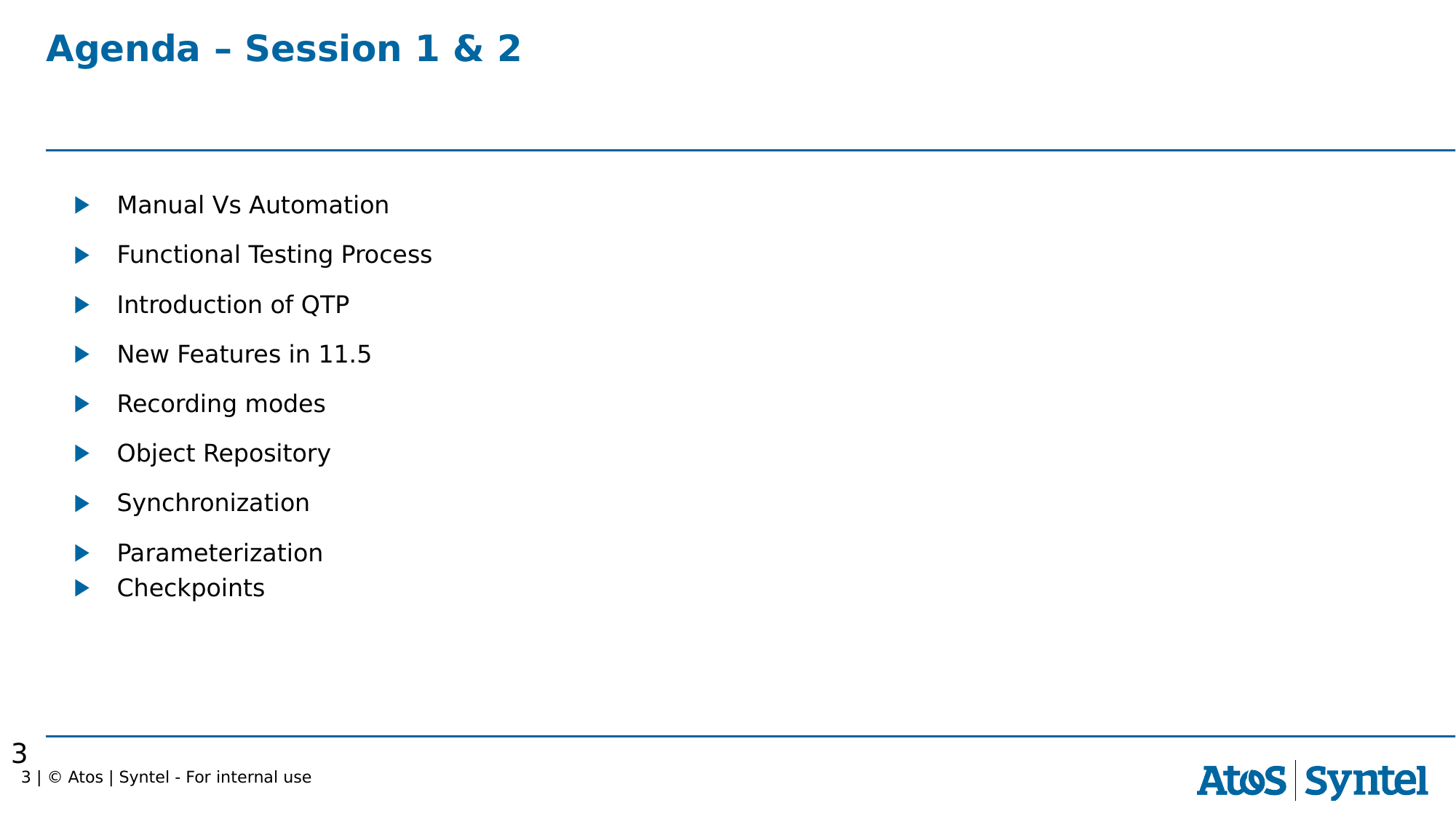

# Agenda – Session 1 & 2

Manual Vs Automation
Functional Testing Process
Introduction of QTP
New Features in 11.5
Recording modes
Object Repository
Synchronization
Parameterization
Checkpoints
3